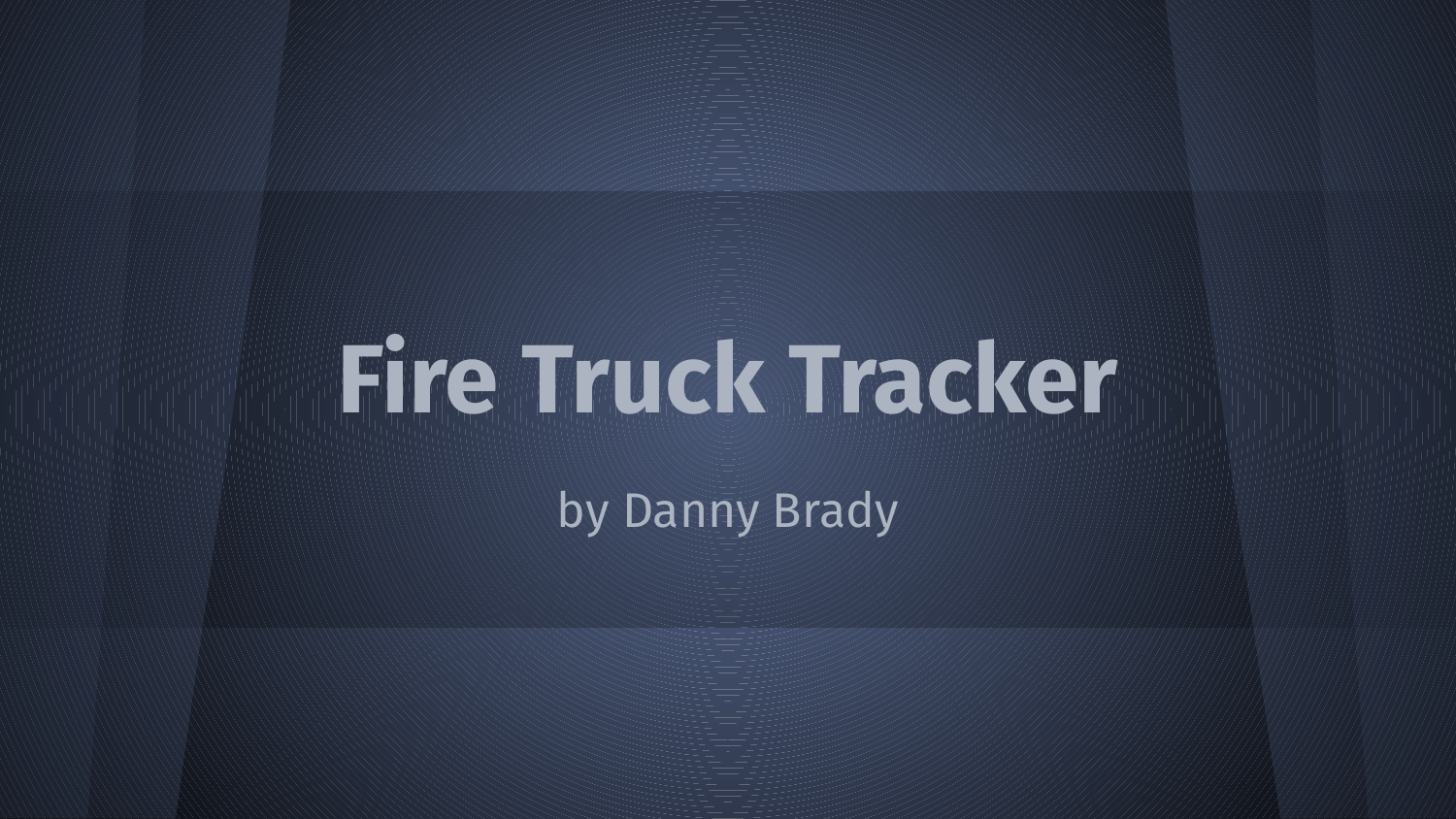

# Fire Truck Tracker
by Danny Brady